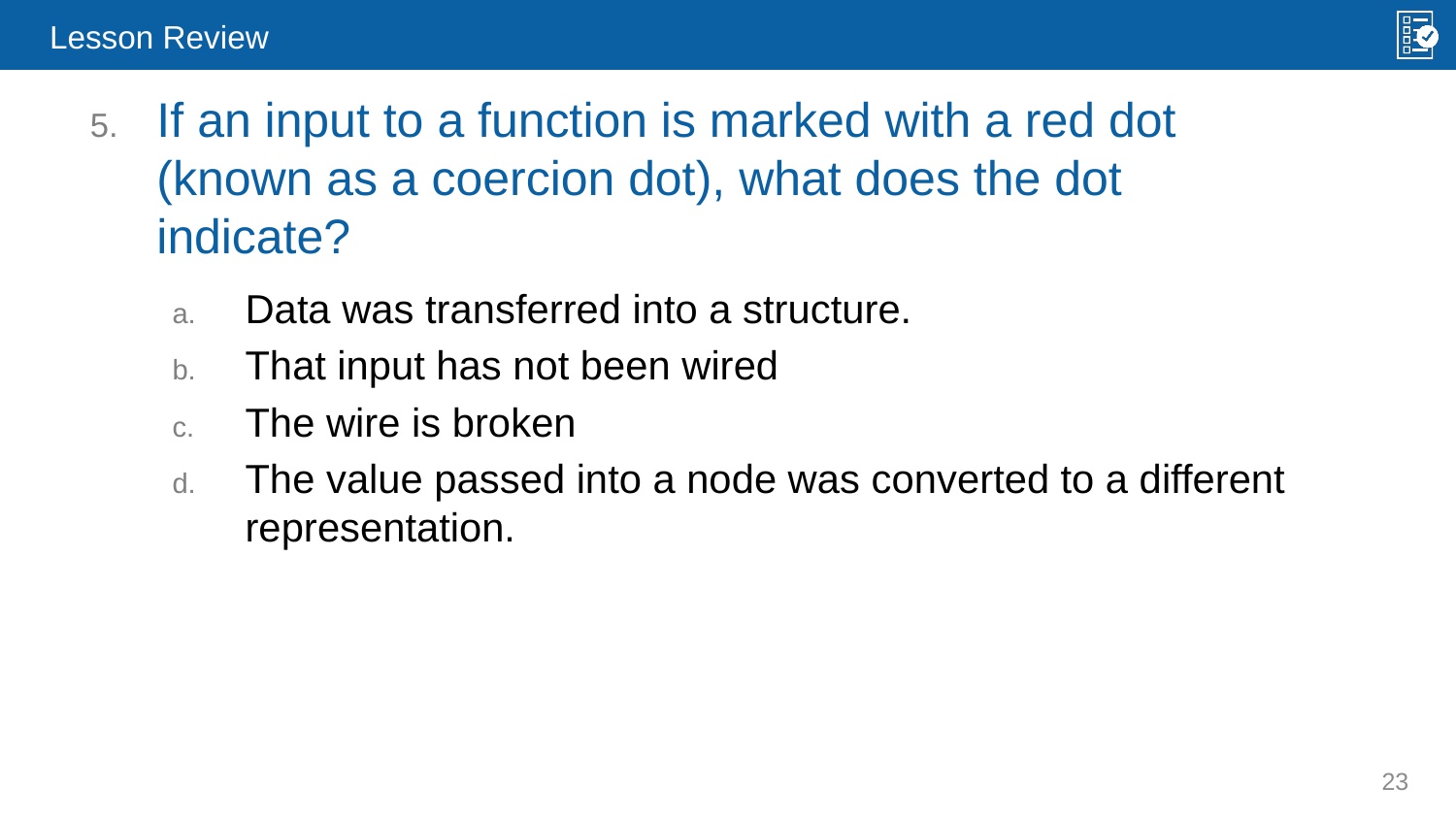

Lesson Review

If an input to a function is marked with a red dot (known as a coercion dot), what does the dot indicate?

Data was transferred into a structure.
That input has not been wired
The wire is broken
The value passed into a node was converted to a different representation.

23